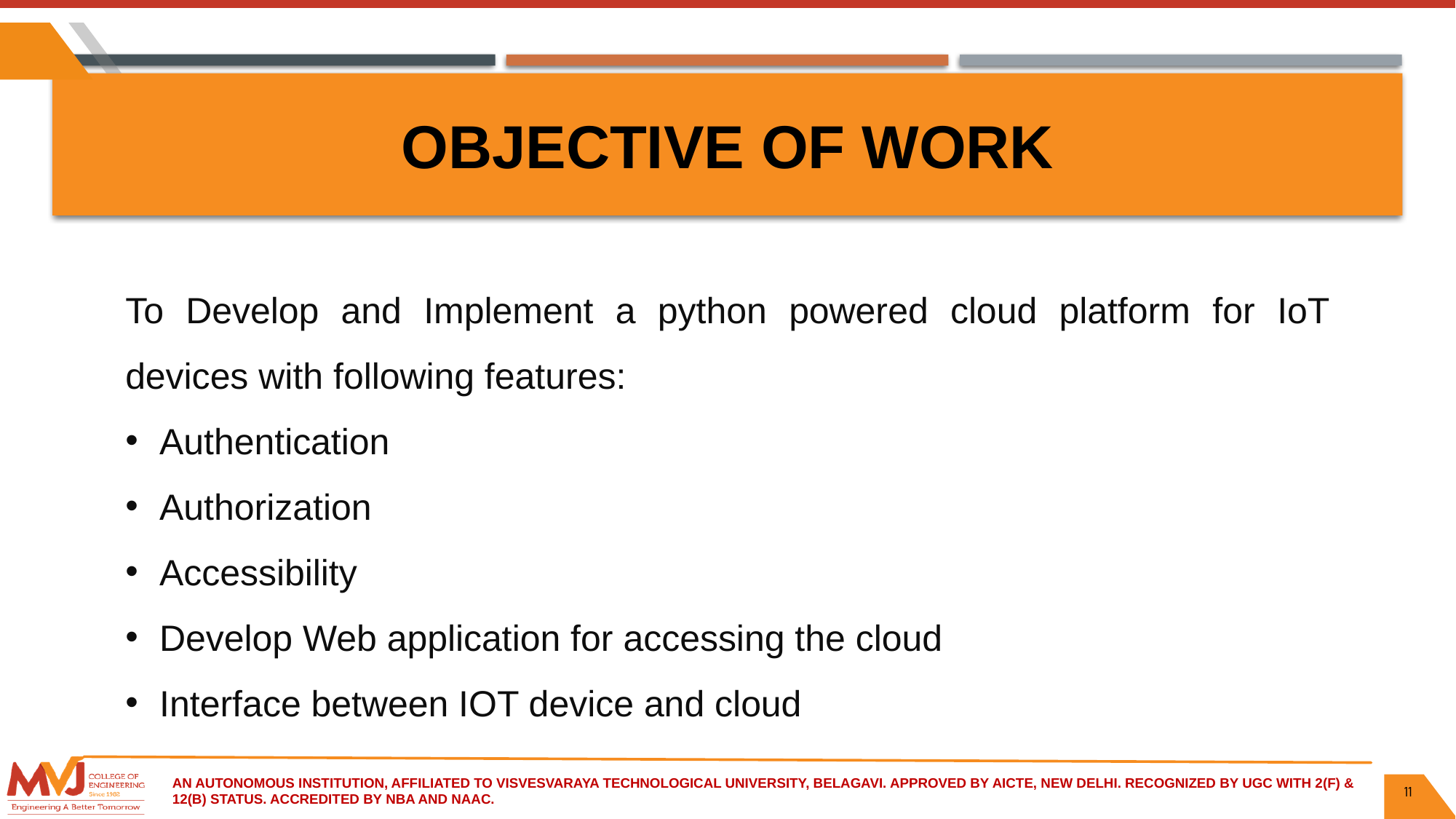

# Objective of work
To Develop and Implement a python powered cloud platform for IoT devices with following features:
Authentication
Authorization
Accessibility
Develop Web application for accessing the cloud
Interface between IOT device and cloud
An Autonomous Institution, Affiliated to Visvesvaraya Technological University, Belagavi. Approved By AICTE, New Delhi. Recognized by UGC with 2(f) & 12(B) status. Accredited by NBA and NAAC.
11